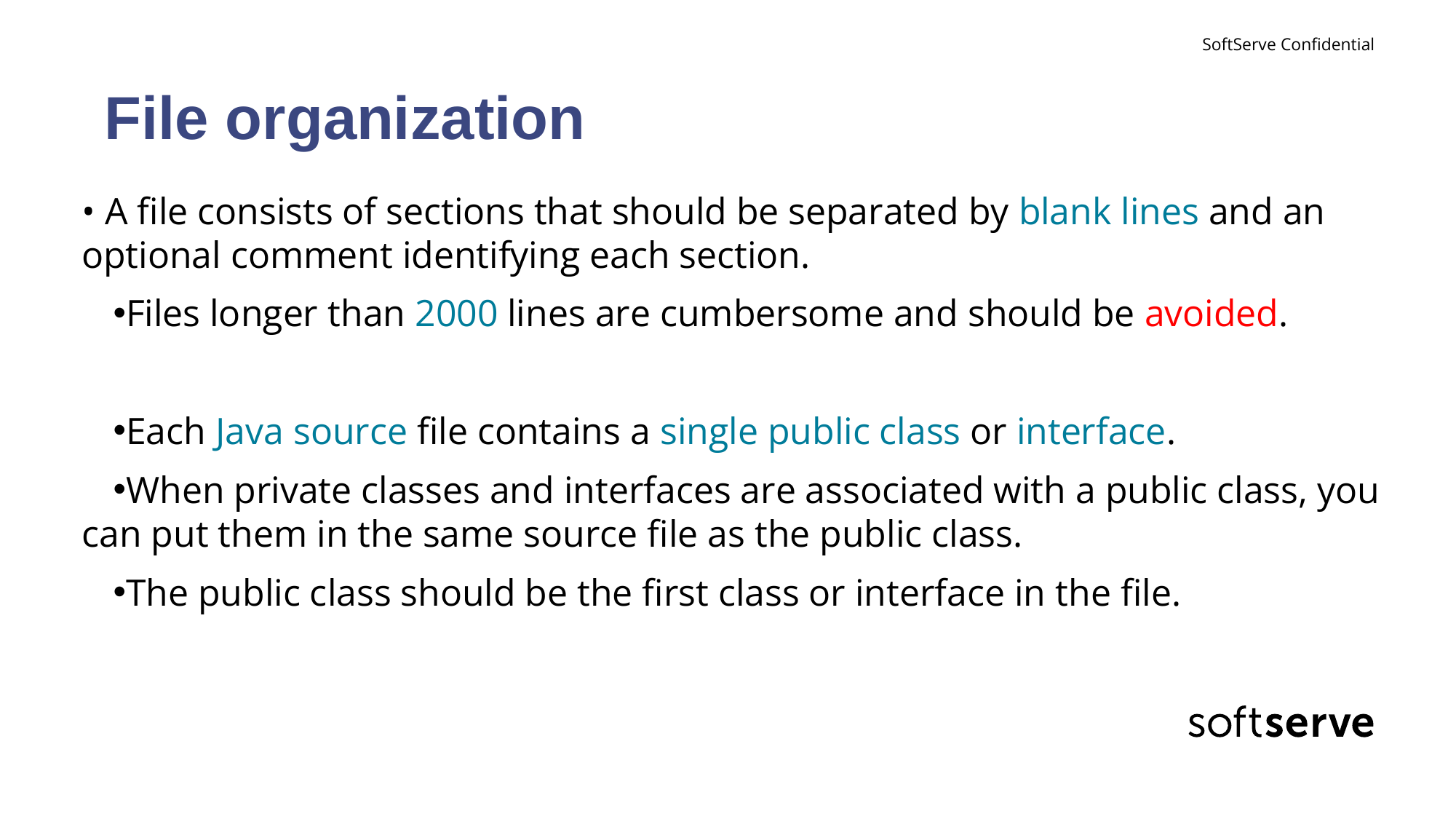

# File organization
• A file consists of sections that should be separated by blank lines and an optional comment identifying each section.
Files longer than 2000 lines are cumbersome and should be avoided.

Each Java source file contains a single public class or interface.
When private classes and interfaces are associated with a public class, you can put them in the same source file as the public class.
The public class should be the first class or interface in the file.